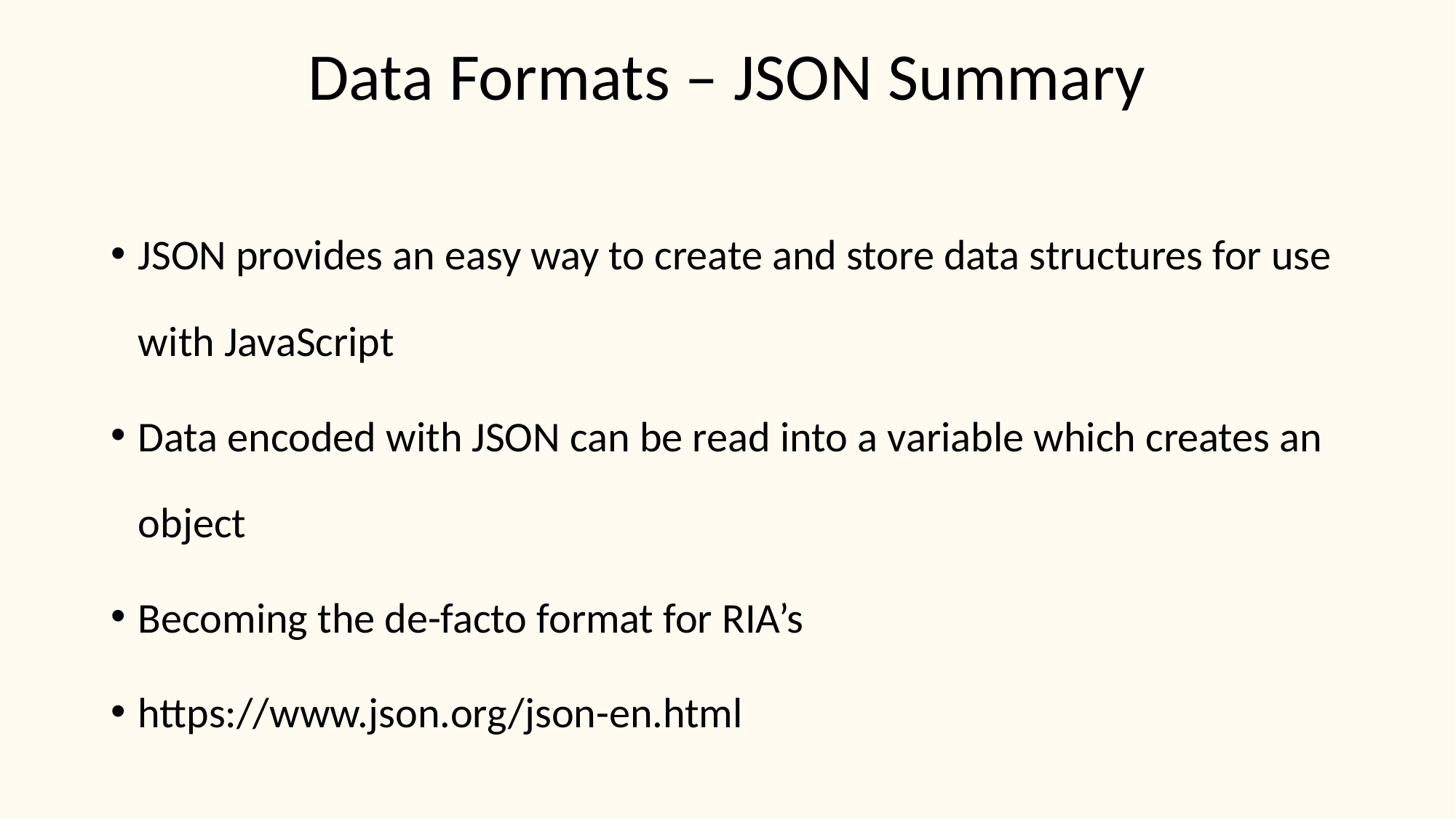

# Data Formats – JSON Summary
JSON provides an easy way to create and store data structures for use with JavaScript
Data encoded with JSON can be read into a variable which creates an object
Becoming the de-facto format for RIA’s
https://www.json.org/json-en.html